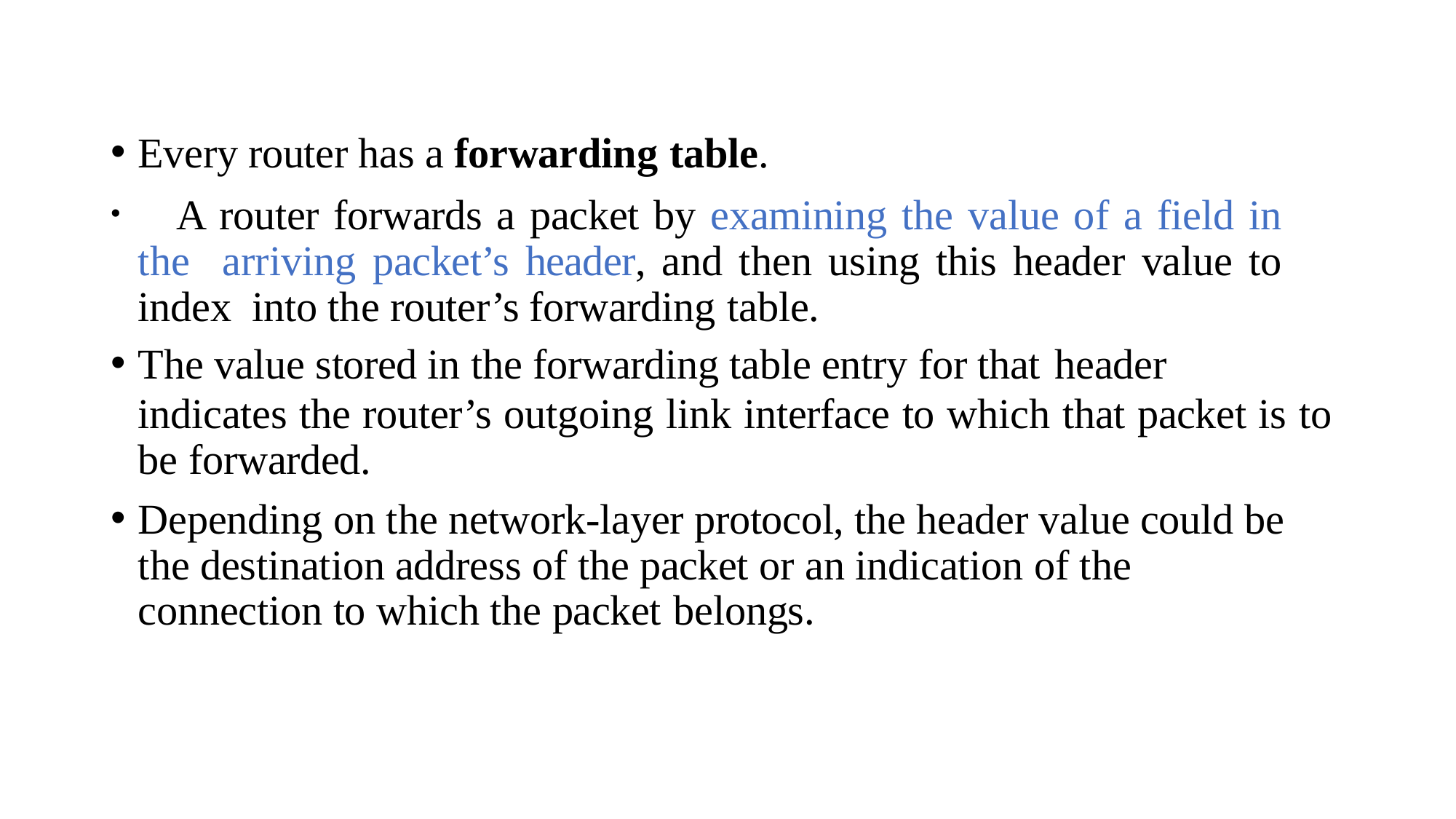

Every router has a forwarding table.
	A router forwards a packet by examining the value of a field in the  arriving packet’s header, and then using this header value to index  into the router’s forwarding table.
The value stored in the forwarding table entry for that header
indicates the router’s outgoing link interface to which that packet is to  be forwarded.
Depending on the network-layer protocol, the header value could be  the destination address of the packet or an indication of the  connection to which the packet belongs.